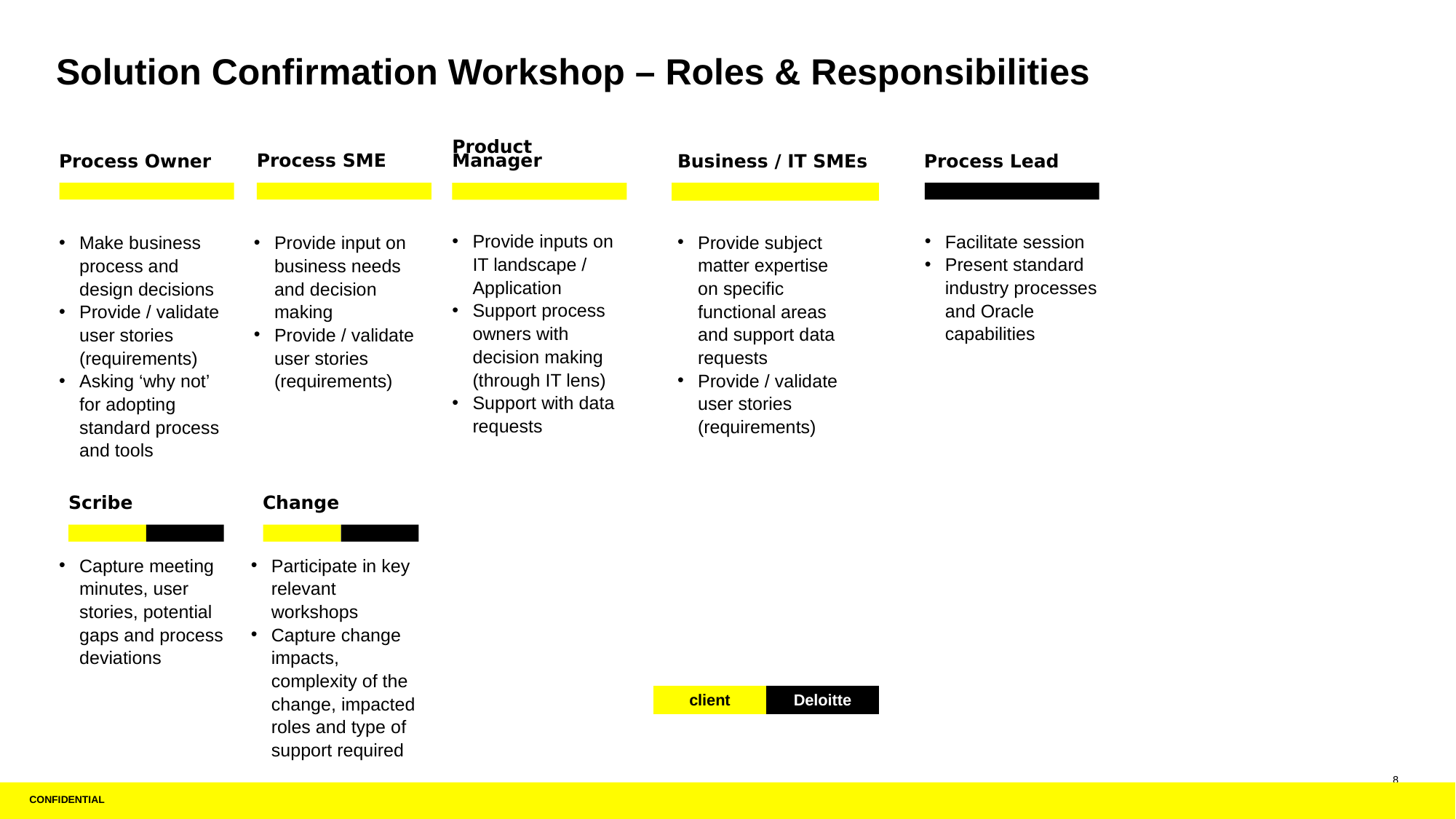

# Solution Confirmation Workshop – Roles & Responsibilities

Process SME
Product Manager
Business / IT SMEs
Process Owner
Process Lead

Provide inputs on IT landscape / Application
Support process owners with decision making (through IT lens)
Support with data requests
Facilitate session
Present standard industry processes and Oracle capabilities
Provide subject matter expertise on specific functional areas and support data requests
Provide / validate user stories (requirements)

Make business process and design decisions
Provide / validate user stories (requirements)
Asking ‘why not’ for adopting standard process and tools

Provide input on business needs and decision making
Provide / validate user stories (requirements)

Change
Scribe

Capture meeting minutes, user stories, potential gaps and process deviations
Participate in key relevant workshops
Capture change impacts, complexity of the change, impacted roles and type of support required

| client | Deloitte |
| --- | --- |